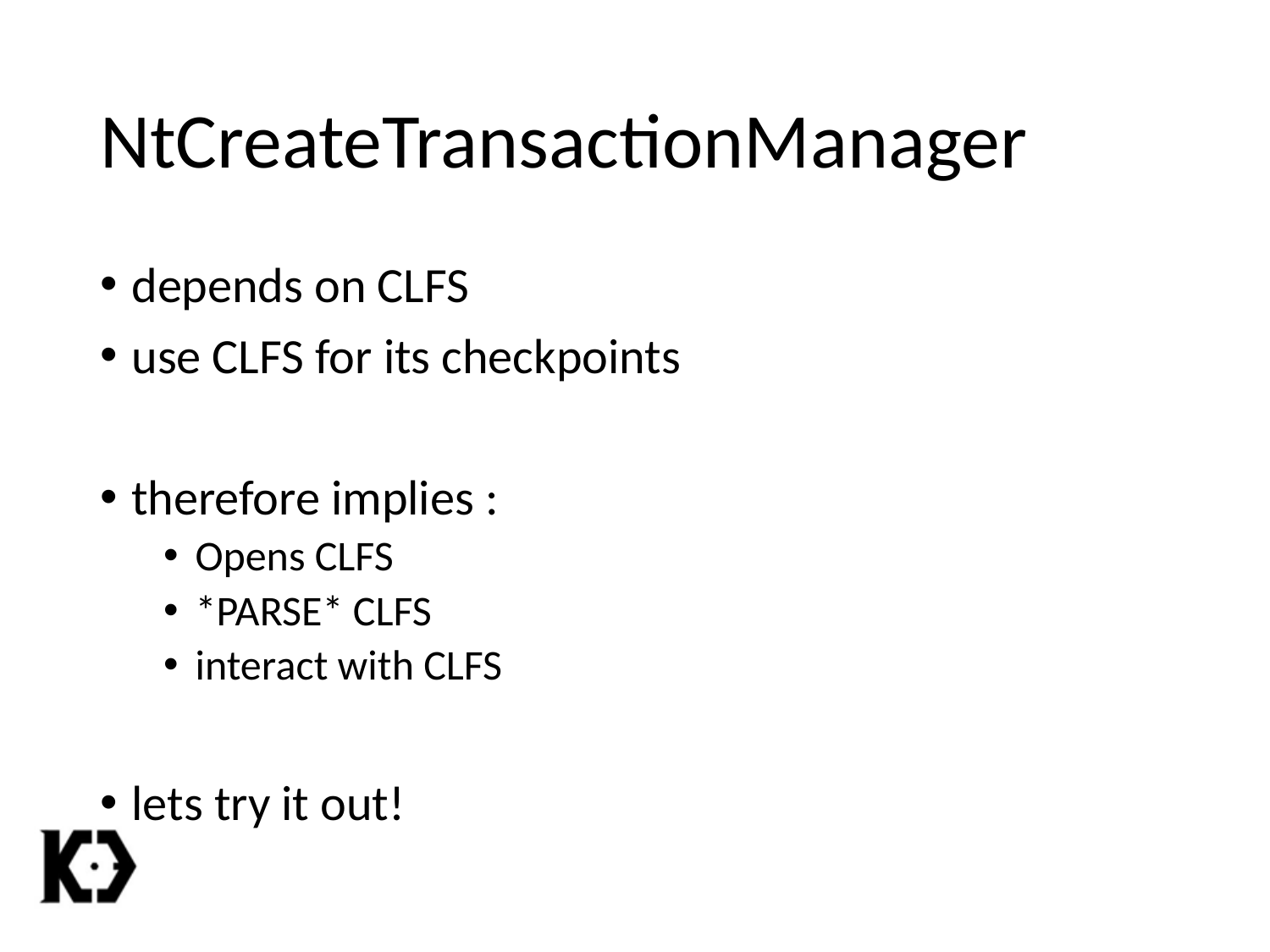

# NtCreateTransactionManager
depends on CLFS
use CLFS for its checkpoints

therefore implies :
Opens CLFS
*PARSE* CLFS
interact with CLFS

lets try it out!